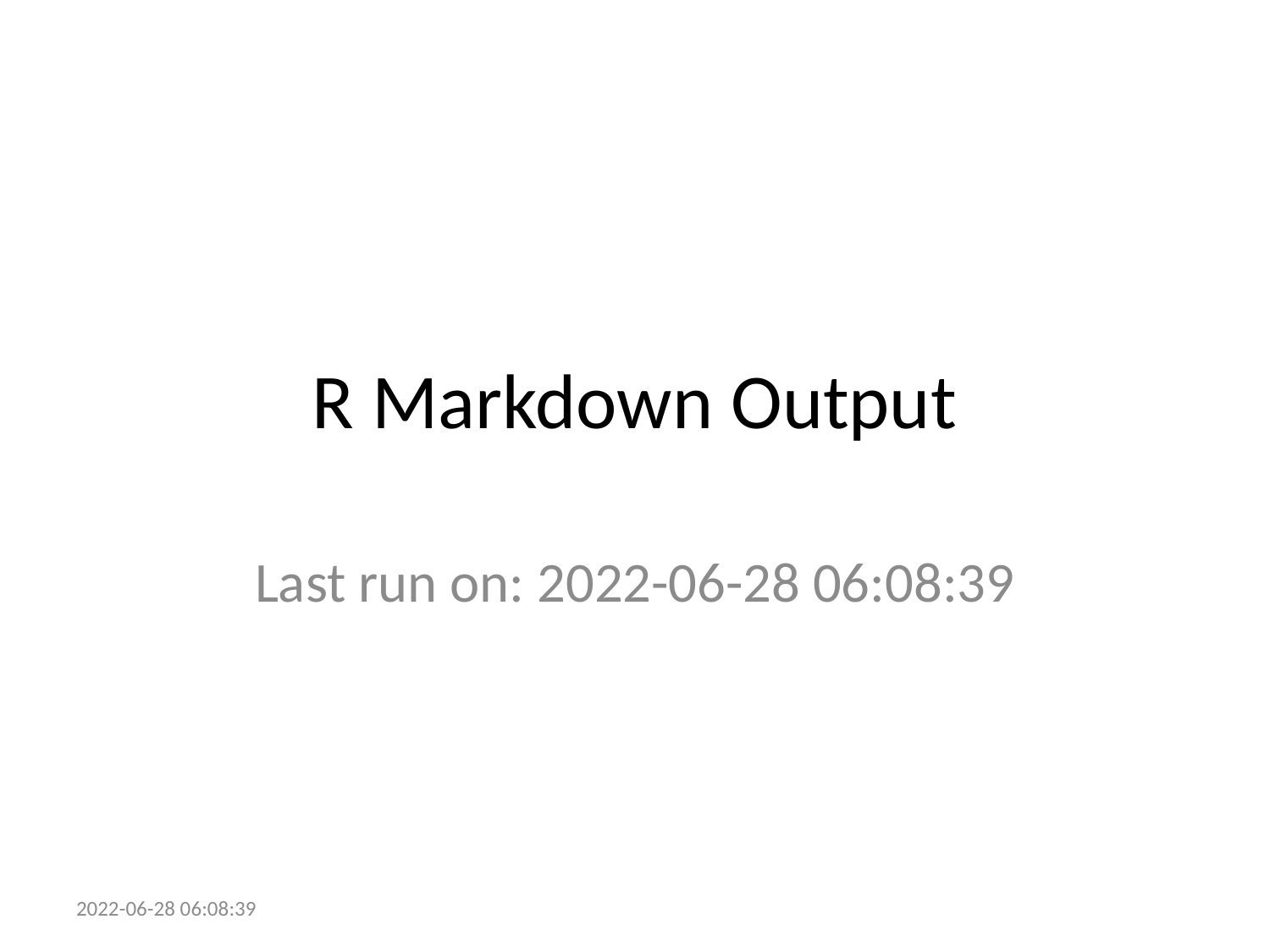

# R Markdown Output
Last run on: 2022-06-28 06:08:39
2022-06-28 06:08:39